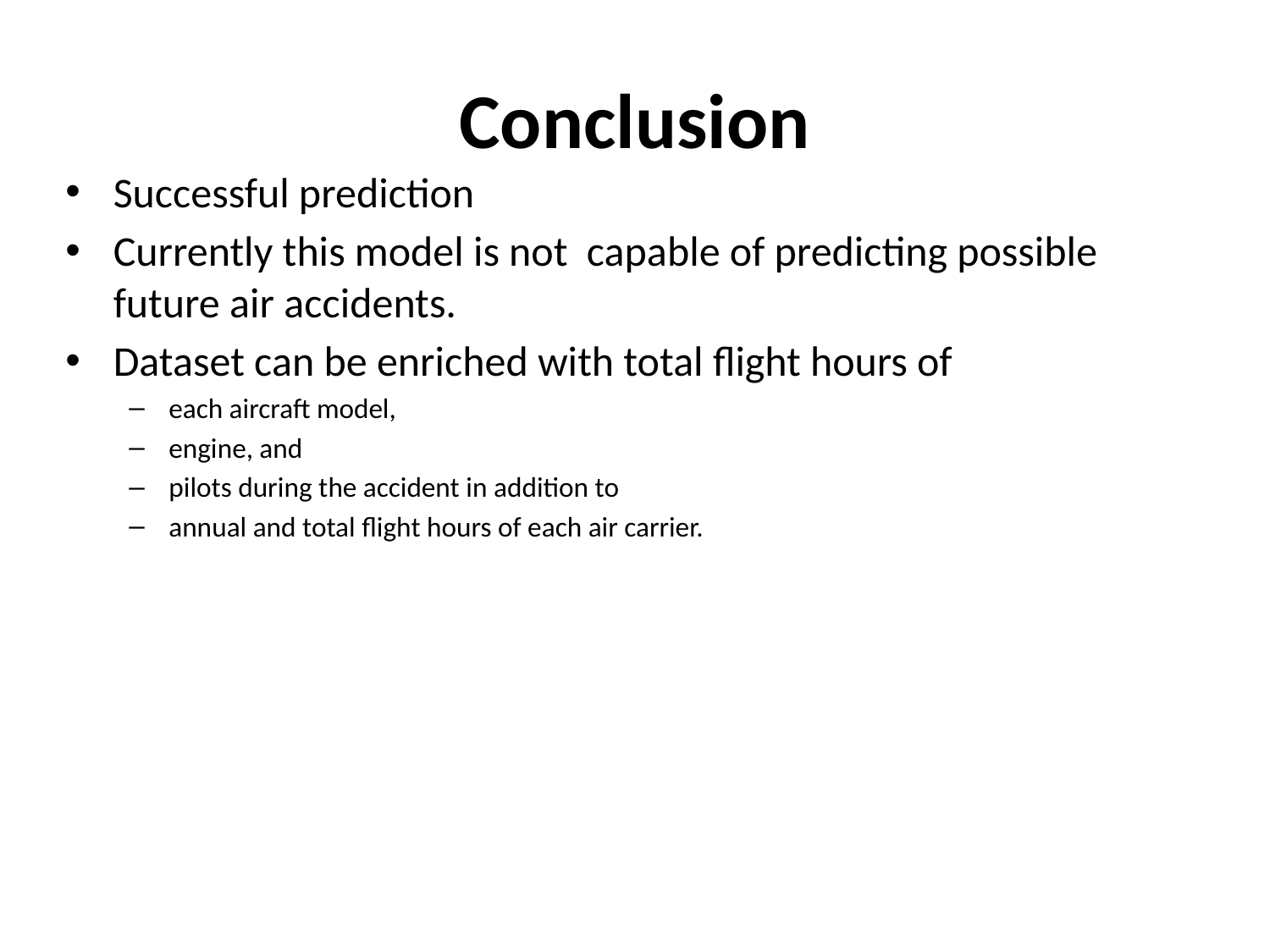

# Conclusion
Successful prediction
Currently this model is not  capable of predicting possible future air accidents.
Dataset can be enriched with total flight hours of
each aircraft model,
engine, and
pilots during the accident in addition to
annual and total flight hours of each air carrier.